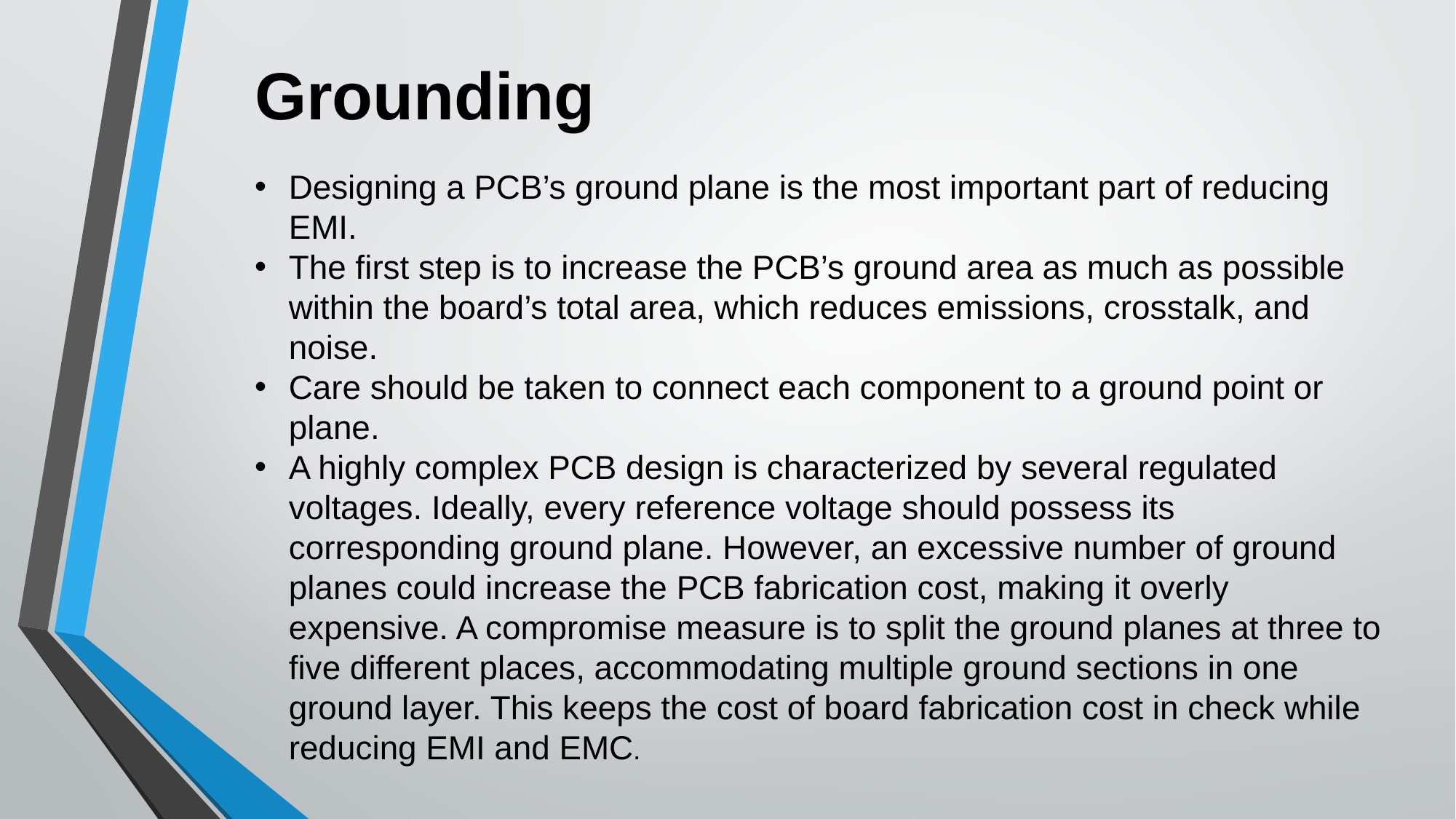

Grounding

Designing a PCB’s ground plane is the most important part of reducing EMI.
The first step is to increase the PCB’s ground area as much as possible within the board’s total area, which reduces emissions, crosstalk, and noise.
Care should be taken to connect each component to a ground point or plane.
A highly complex PCB design is characterized by several regulated voltages. Ideally, every reference voltage should possess its corresponding ground plane. However, an excessive number of ground planes could increase the PCB fabrication cost, making it overly expensive. A compromise measure is to split the ground planes at three to five different places, accommodating multiple ground sections in one ground layer. This keeps the cost of board fabrication cost in check while reducing EMI and EMC.